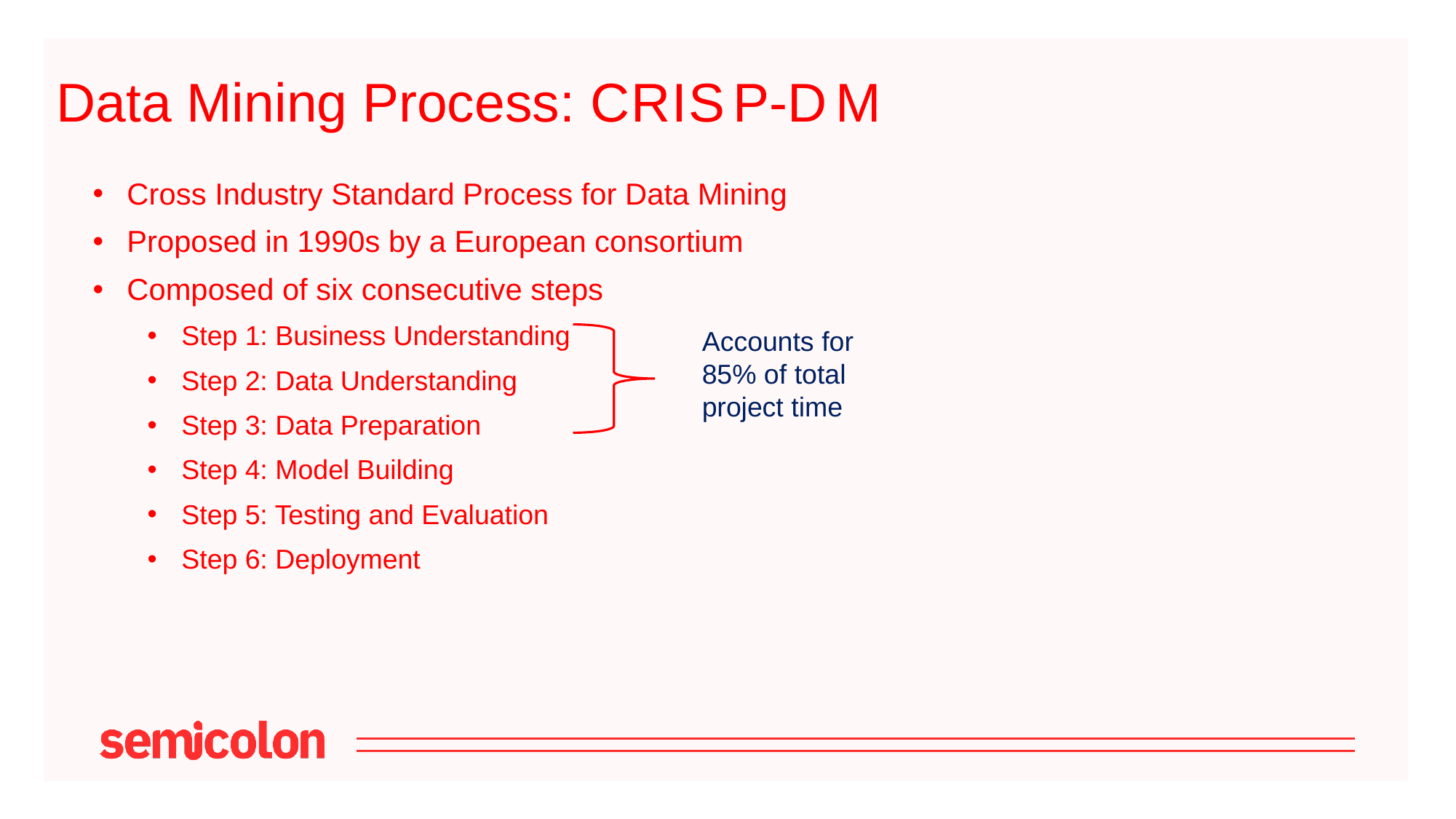

# Data Mining Process: C R I S P-D M
Cross Industry Standard Process for Data Mining
Proposed in 1990s by a European consortium
Composed of six consecutive steps
Step 1: Business Understanding
Step 2: Data Understanding
Step 3: Data Preparation
Step 4: Model Building
Step 5: Testing and Evaluation
Step 6: Deployment

Accounts for 85% of total project time